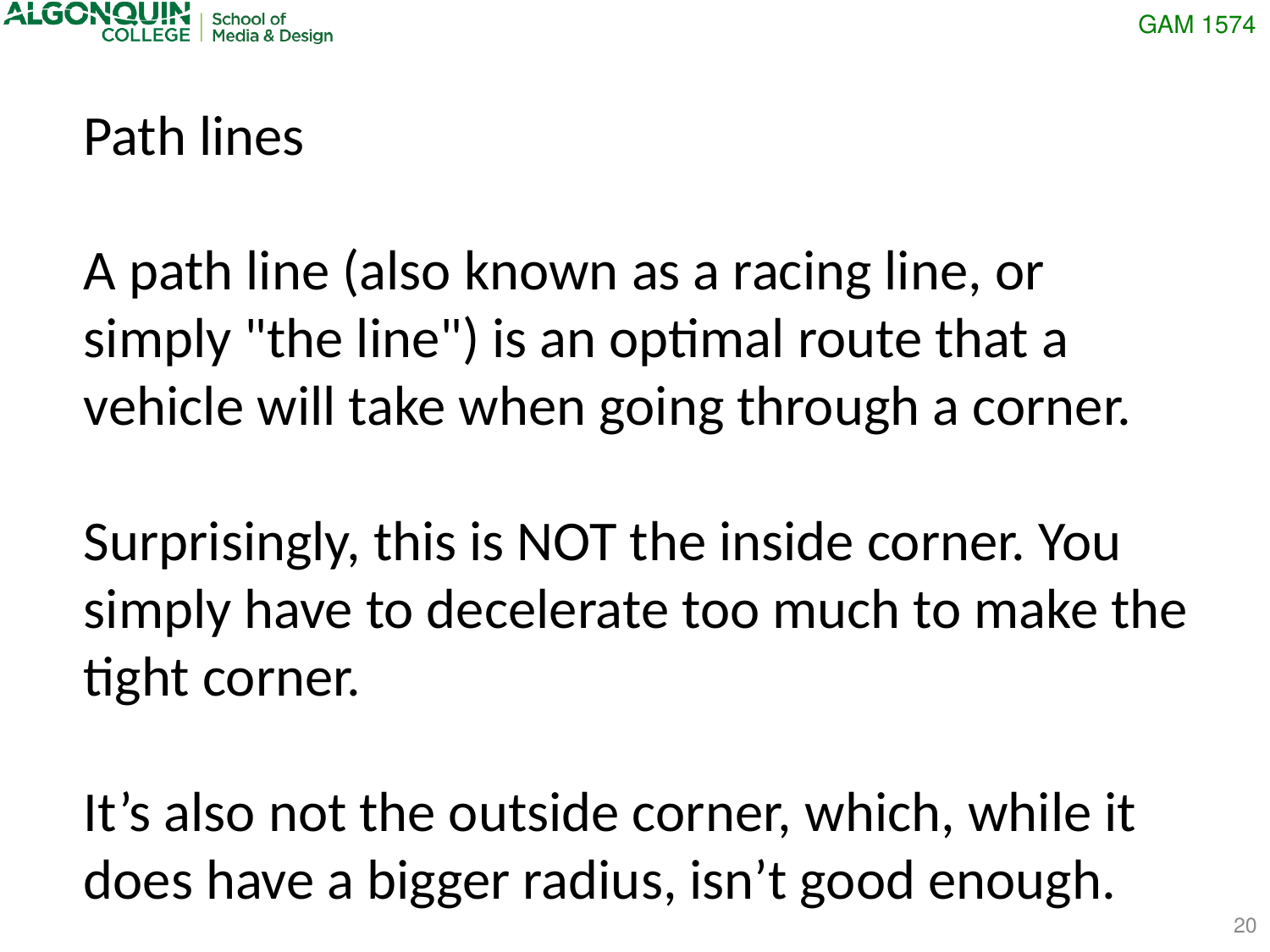

Path lines

A path line (also known as a racing line, or simply "the line") is an optimal route that a vehicle will take when going through a corner.

Surprisingly, this is NOT the inside corner. You simply have to decelerate too much to make the tight corner.
It’s also not the outside corner, which, while it does have a bigger radius, isn’t good enough.
20